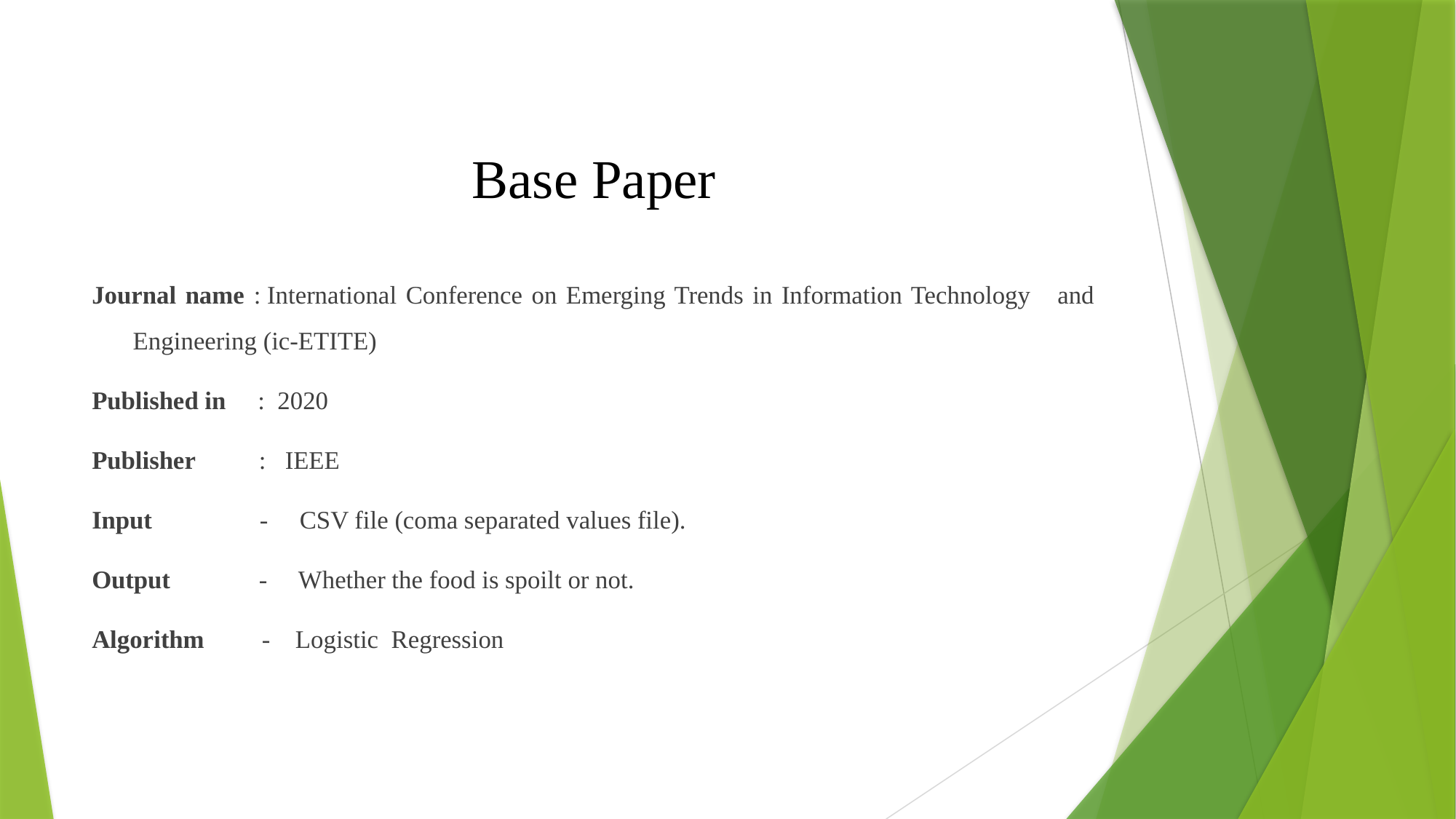

# Base Paper
Journal name : International Conference on Emerging Trends in Information Technology   and Engineering (ic-ETITE)
Published in     :  2020
Publisher          :   IEEE
Input                 -     CSV file (coma separated values file).
Output              -     Whether the food is spoilt or not.
Algorithm         -    Logistic  Regression